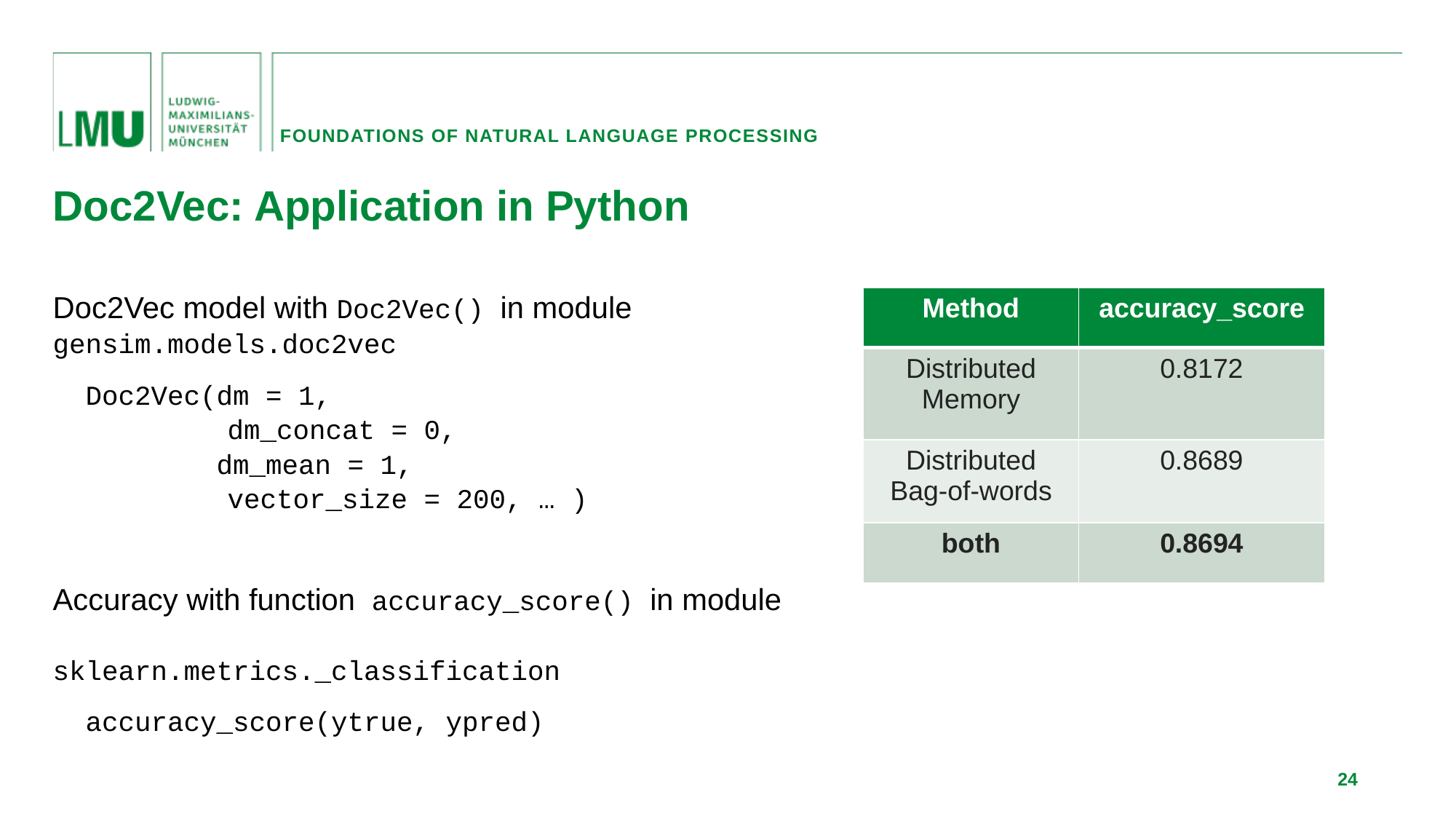

Foundations of natural language processing
Doc2Vec: Application in Python
| Method | accuracy\_score |
| --- | --- |
| Distributed Memory | 0.8172 |
| Distributed Bag-of-words | 0.8689 |
| both | 0.8694 |
Doc2Vec model with Doc2Vec() in module      gensim.models.doc2vec
  Doc2Vec(dm = 1,
	    dm_concat = 0,
          dm_mean = 1,
	    vector_size = 200, … )

Accuracy with function accuracy_score() in module
sklearn.metrics._classification
  accuracy_score(ytrue, ypred)

24